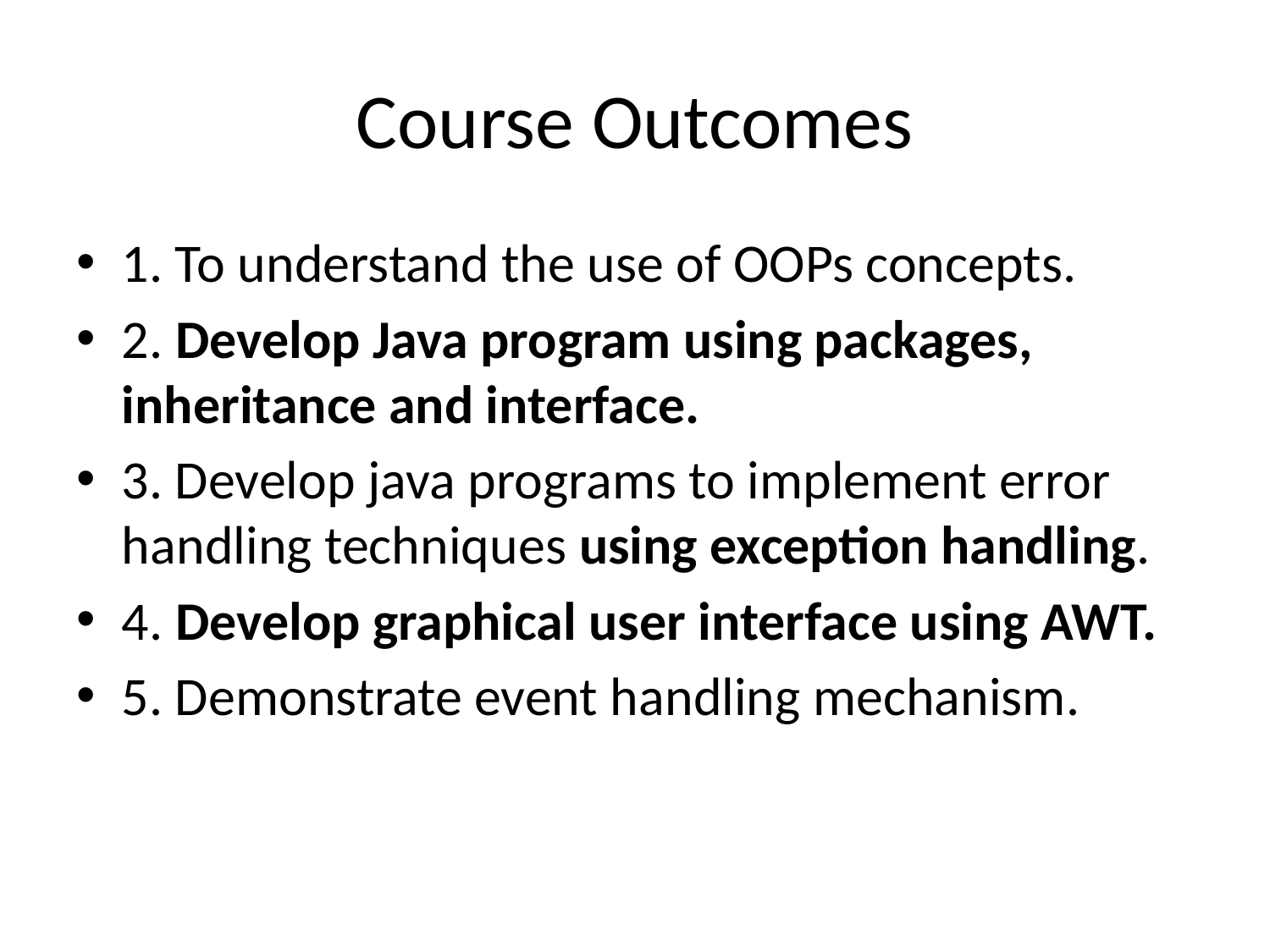

# Course Outcomes
1. To understand the use of OOPs concepts.
2. Develop Java program using packages, inheritance and interface.
3. Develop java programs to implement error handling techniques using exception handling.
4. Develop graphical user interface using AWT.
5. Demonstrate event handling mechanism.